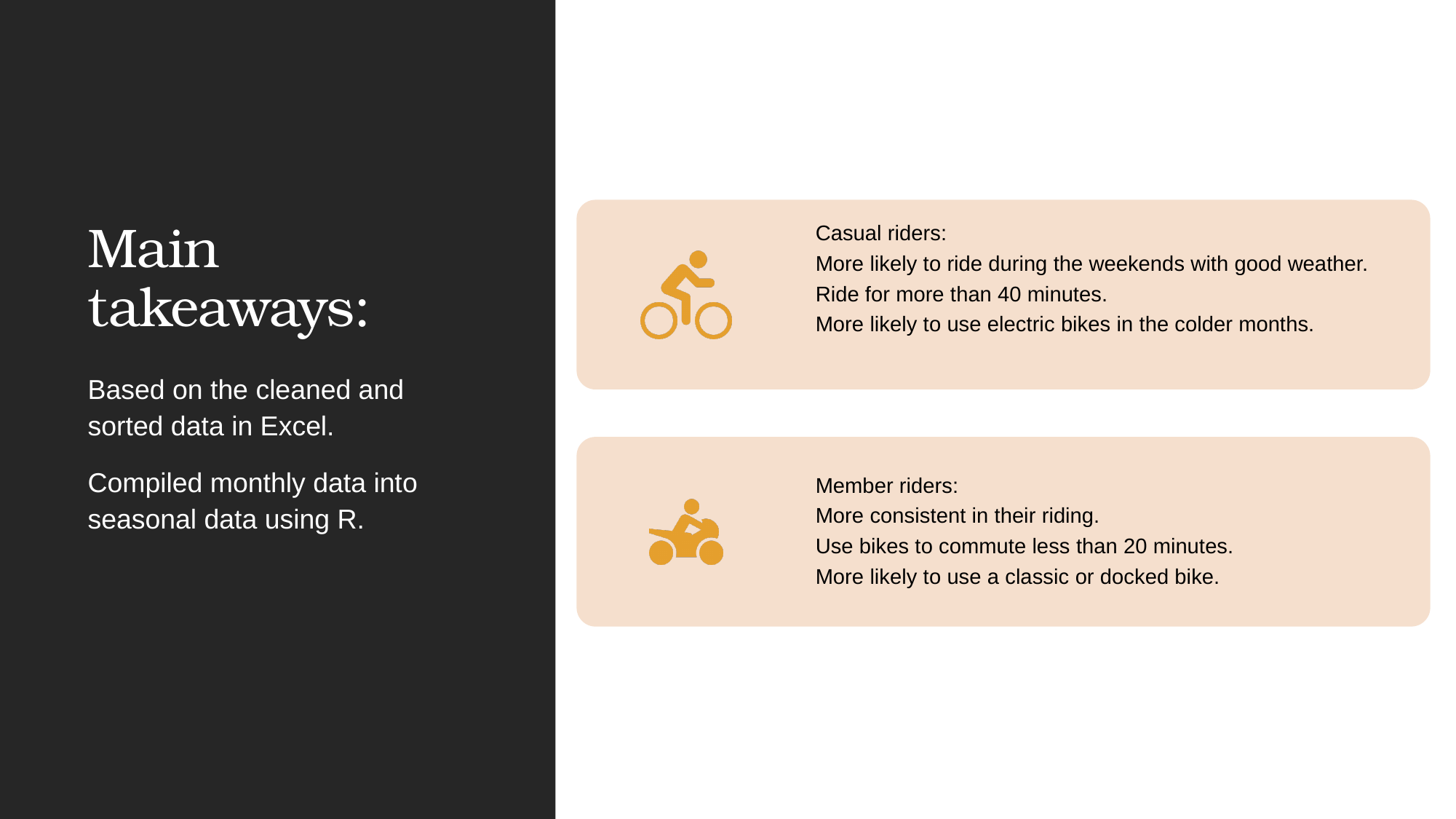

# Main takeaways:
Casual riders:
More likely to ride during the weekends with good weather.
Ride for more than 40 minutes.
More likely to use electric bikes in the colder months.

Member riders:
More consistent in their riding.
Use bikes to commute less than 20 minutes.
More likely to use a classic or docked bike.
Based on the cleaned and sorted data in Excel.
Compiled monthly data into seasonal data using R.